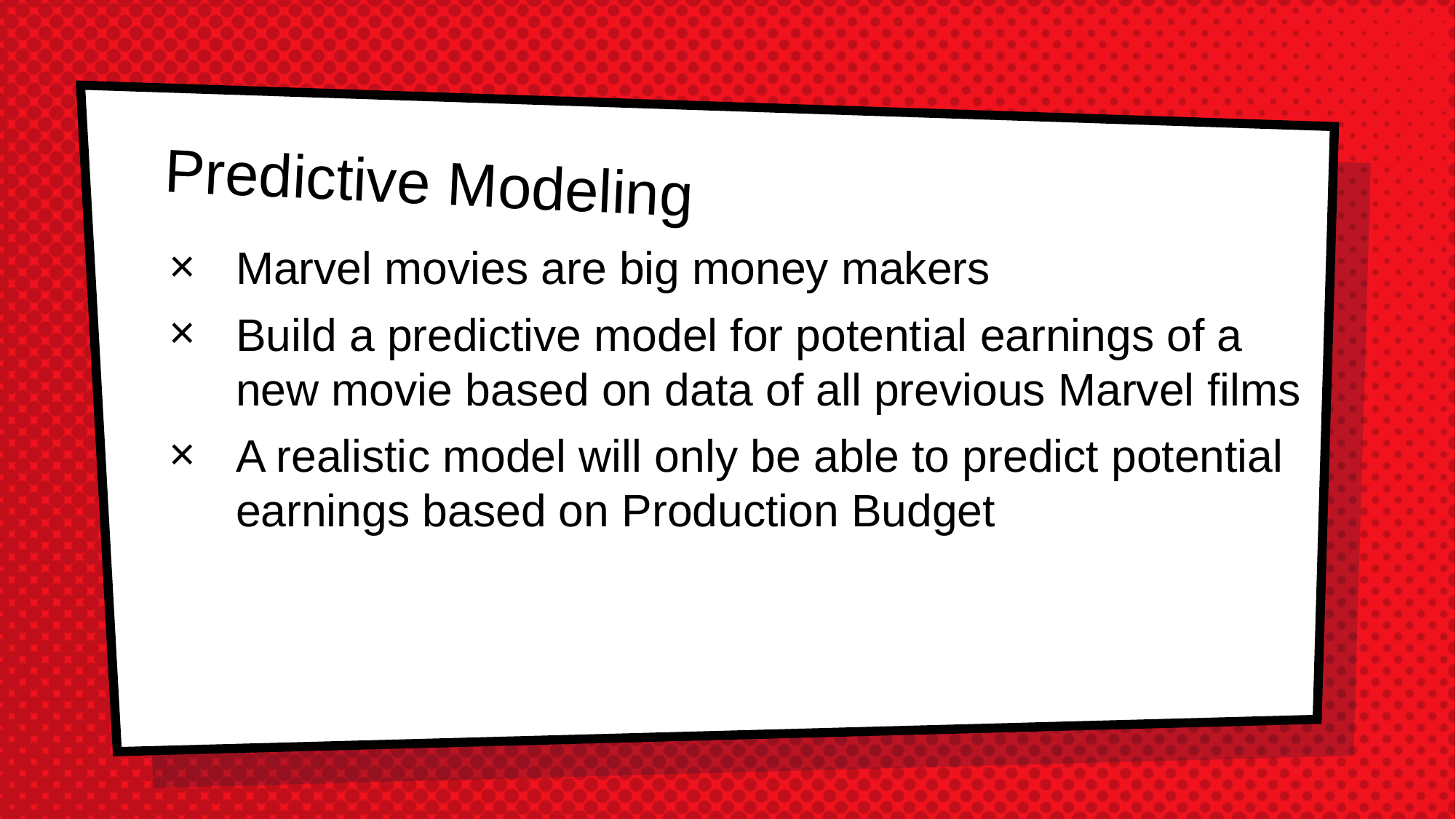

# Predictive Modeling
Marvel movies are big money makers
Build a predictive model for potential earnings of a new movie based on data of all previous Marvel films
A realistic model will only be able to predict potential earnings based on Production Budget